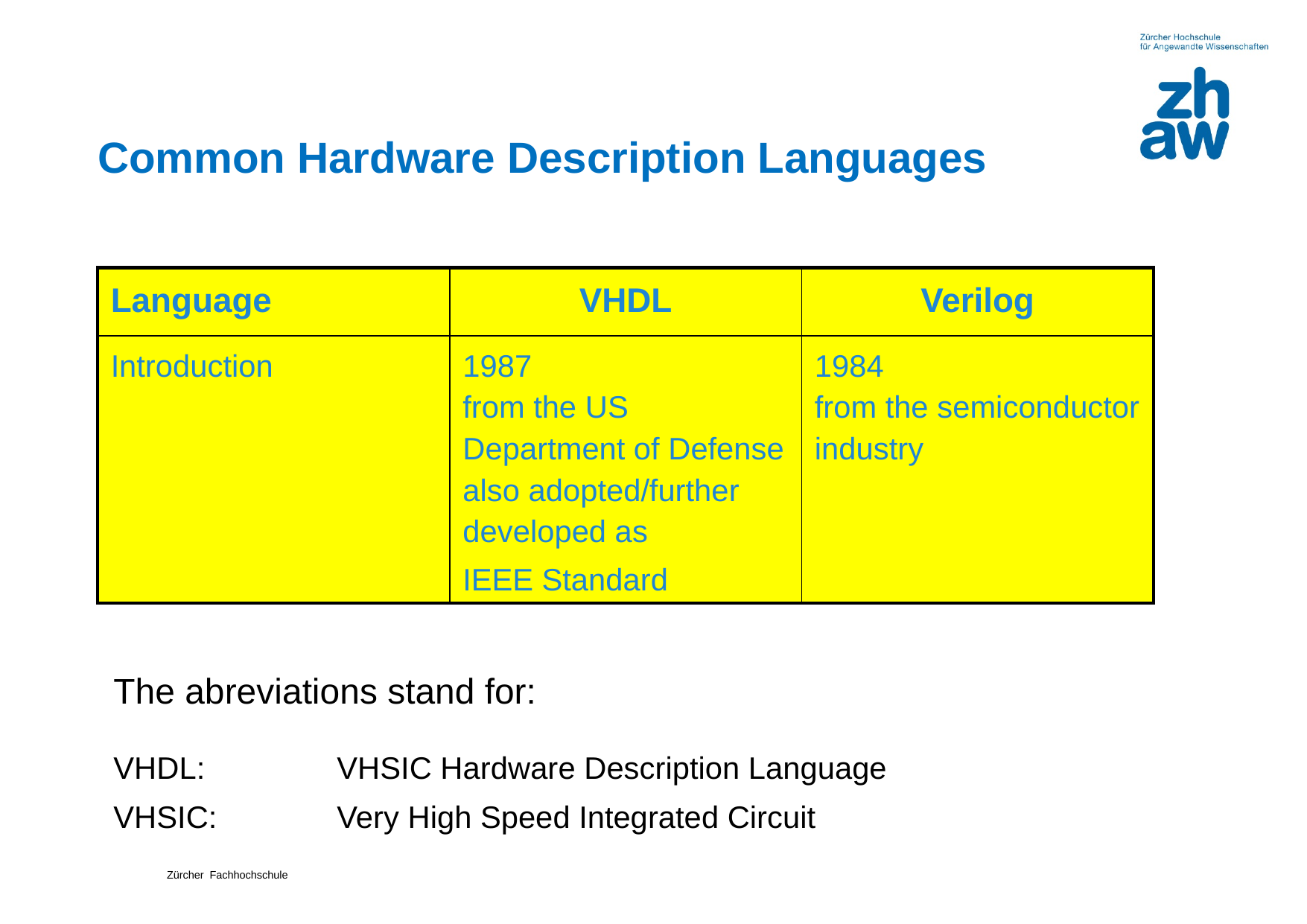

# Common Hardware Description Languages
| Language | VHDL | Verilog |
| --- | --- | --- |
| Introduction | 1987 from the US Department of Defense also adopted/further developed as IEEE Standard | 1984 from the semiconductor industry |
The abreviations stand for:
VHDL: 		VHSIC Hardware Description Language
VHSIC: 	Very High Speed Integrated Circuit